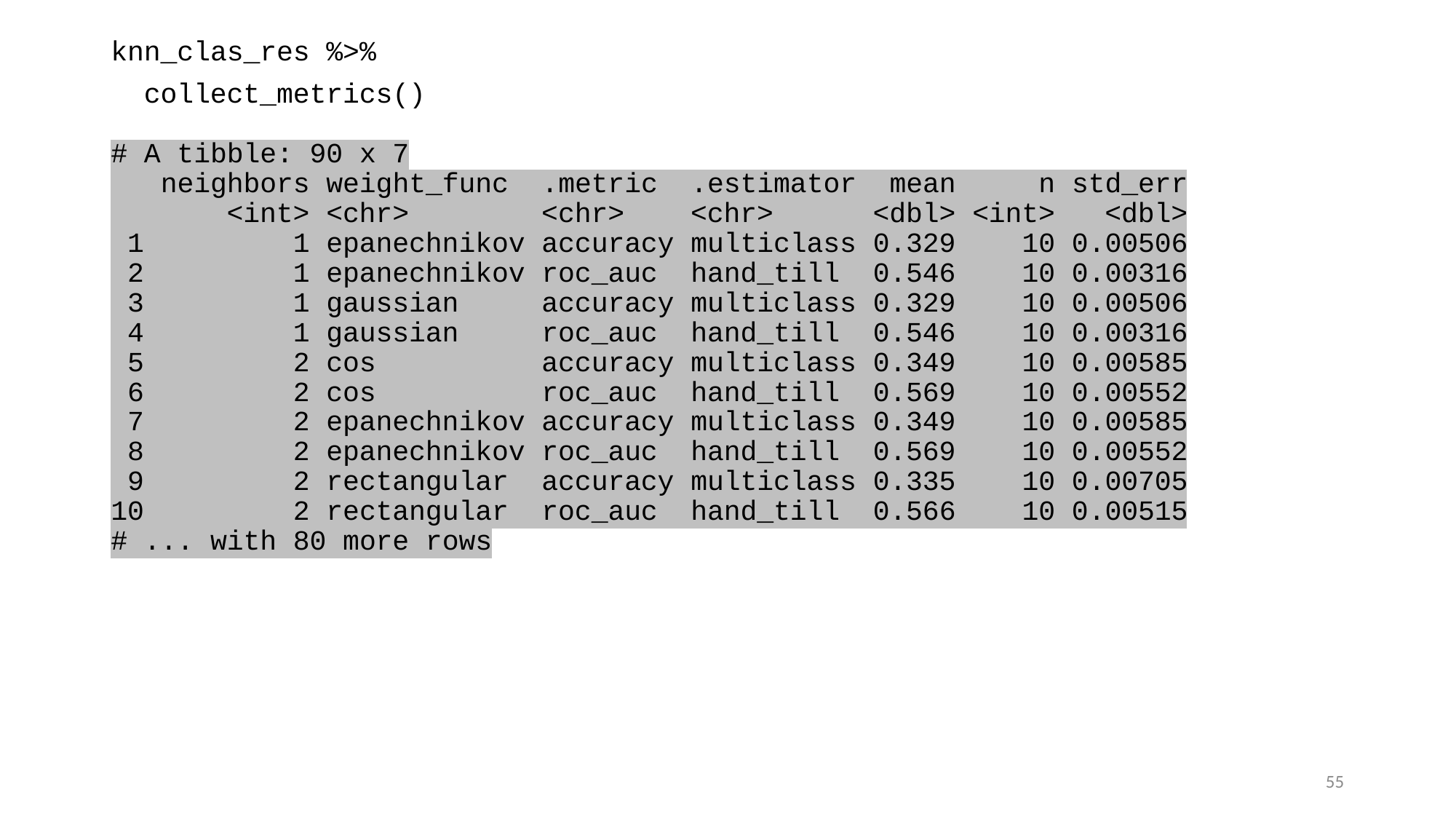

knn_clas_res %>%
  collect_metrics()

# A tibble: 90 x 7
   neighbors weight_func  .metric  .estimator  mean     n std_err
       <int> <chr>        <chr>    <chr>      <dbl> <int>   <dbl>
 1         1 epanechnikov accuracy multiclass 0.329    10 0.00506
 2         1 epanechnikov roc_auc  hand_till  0.546    10 0.00316
 3         1 gaussian     accuracy multiclass 0.329    10 0.00506
 4         1 gaussian     roc_auc  hand_till  0.546    10 0.00316
 5         2 cos          accuracy multiclass 0.349    10 0.00585
 6         2 cos          roc_auc  hand_till  0.569    10 0.00552
 7         2 epanechnikov accuracy multiclass 0.349    10 0.00585
 8         2 epanechnikov roc_auc  hand_till  0.569    10 0.00552
 9         2 rectangular  accuracy multiclass 0.335    10 0.00705
10         2 rectangular  roc_auc  hand_till  0.566    10 0.00515
# ... with 80 more rows
55